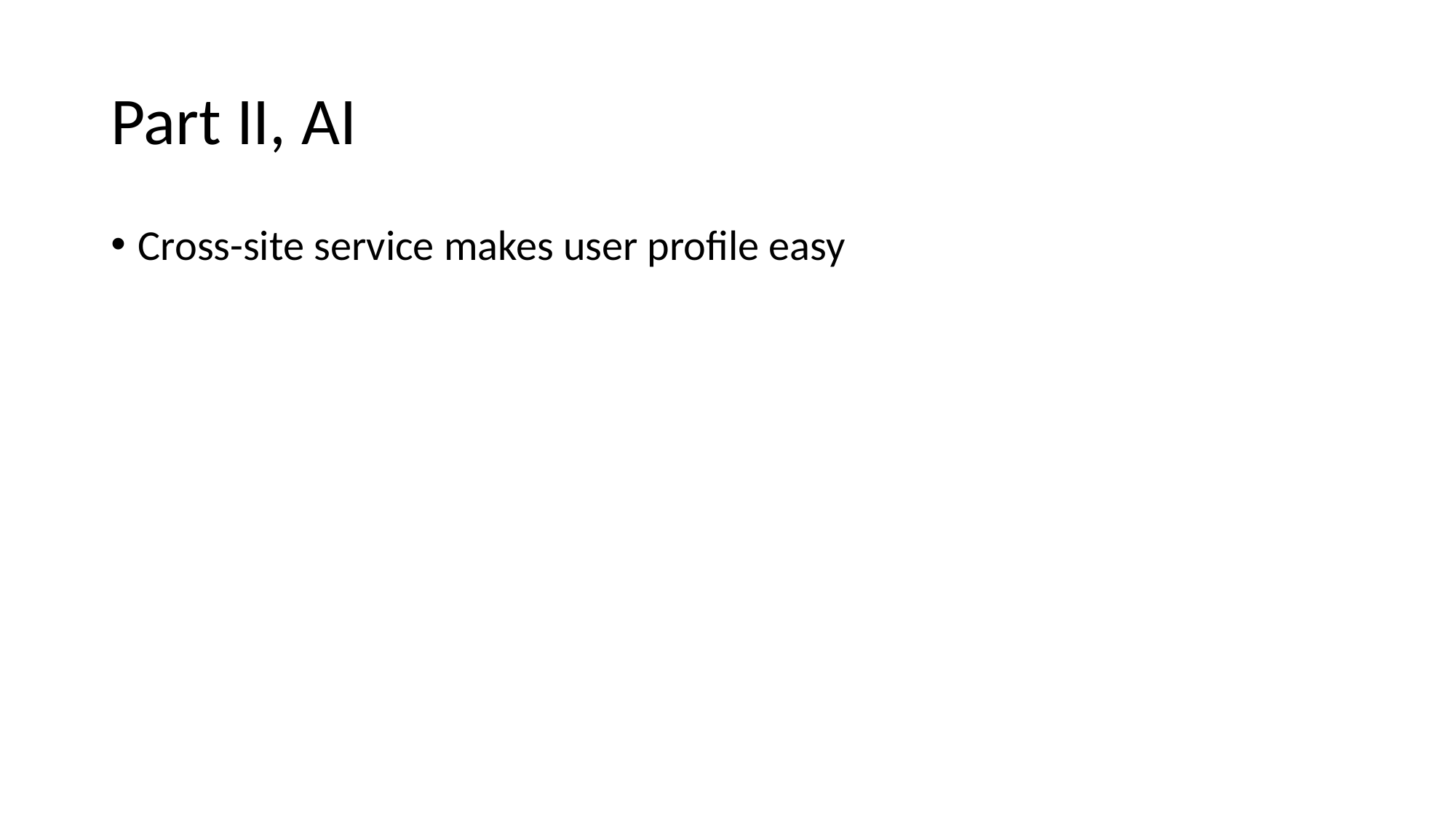

# Part II, AI
Cross-site service makes user profile easy